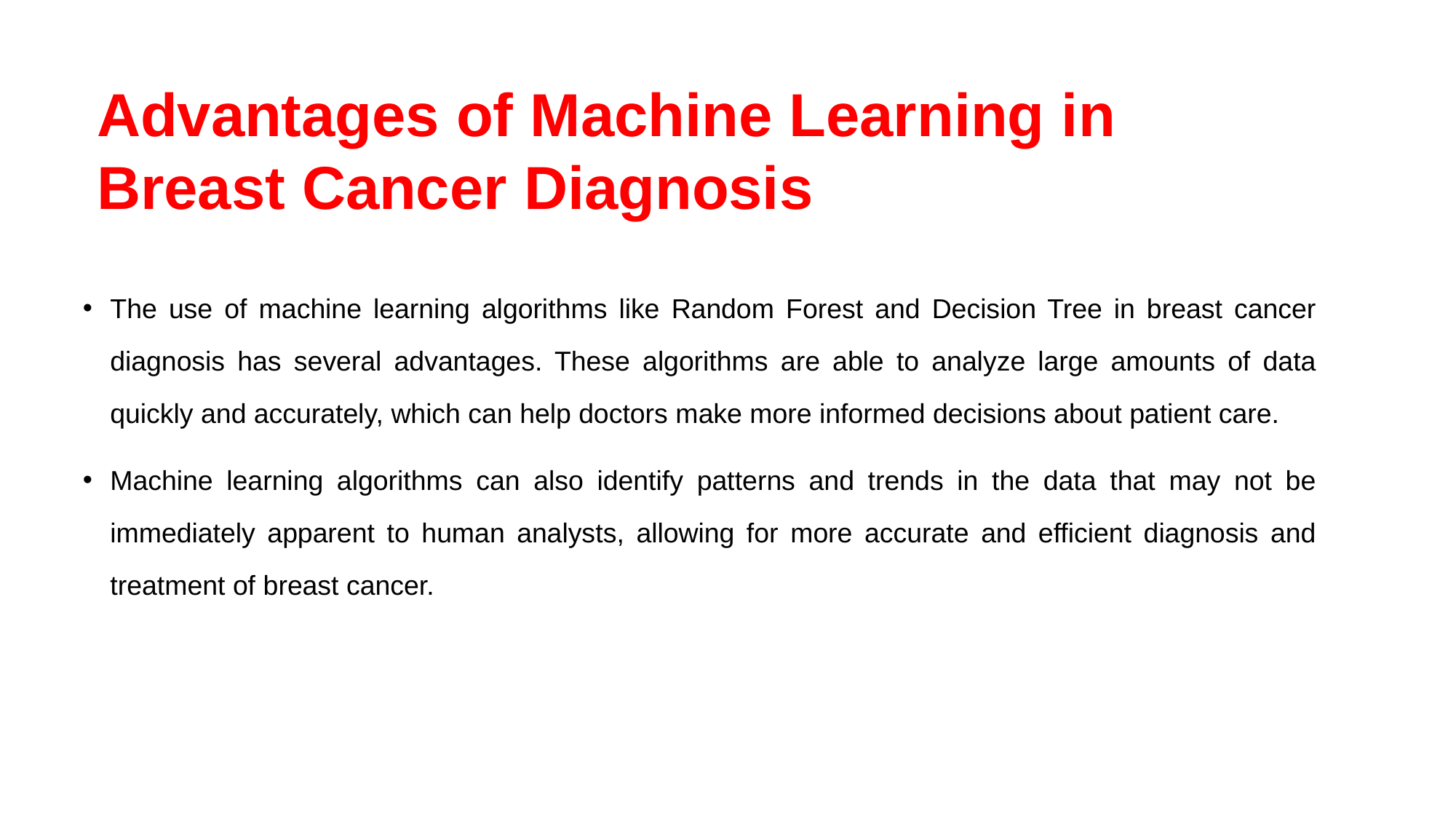

# Advantages of Machine Learning in Breast Cancer Diagnosis
The use of machine learning algorithms like Random Forest and Decision Tree in breast cancer diagnosis has several advantages. These algorithms are able to analyze large amounts of data quickly and accurately, which can help doctors make more informed decisions about patient care.
Machine learning algorithms can also identify patterns and trends in the data that may not be immediately apparent to human analysts, allowing for more accurate and efficient diagnosis and treatment of breast cancer.